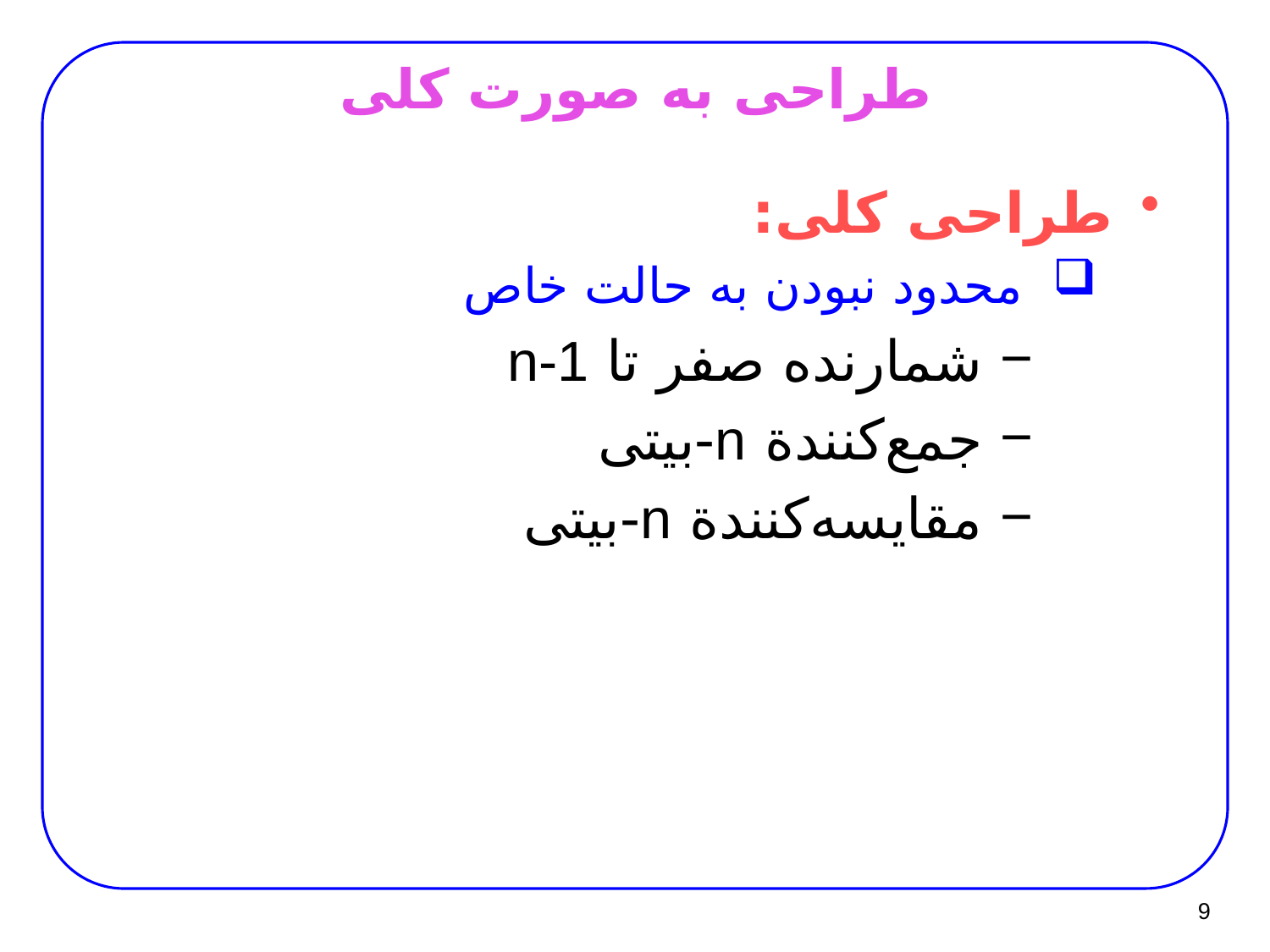

# طراحی به صورت کلی
طراحی کلی:
محدود نبودن به حالت خاص
 شمارنده صفر تا n-1
 جمع‌کنندة n-بیتی
 مقایسه‌کنندة n-بیتی

9